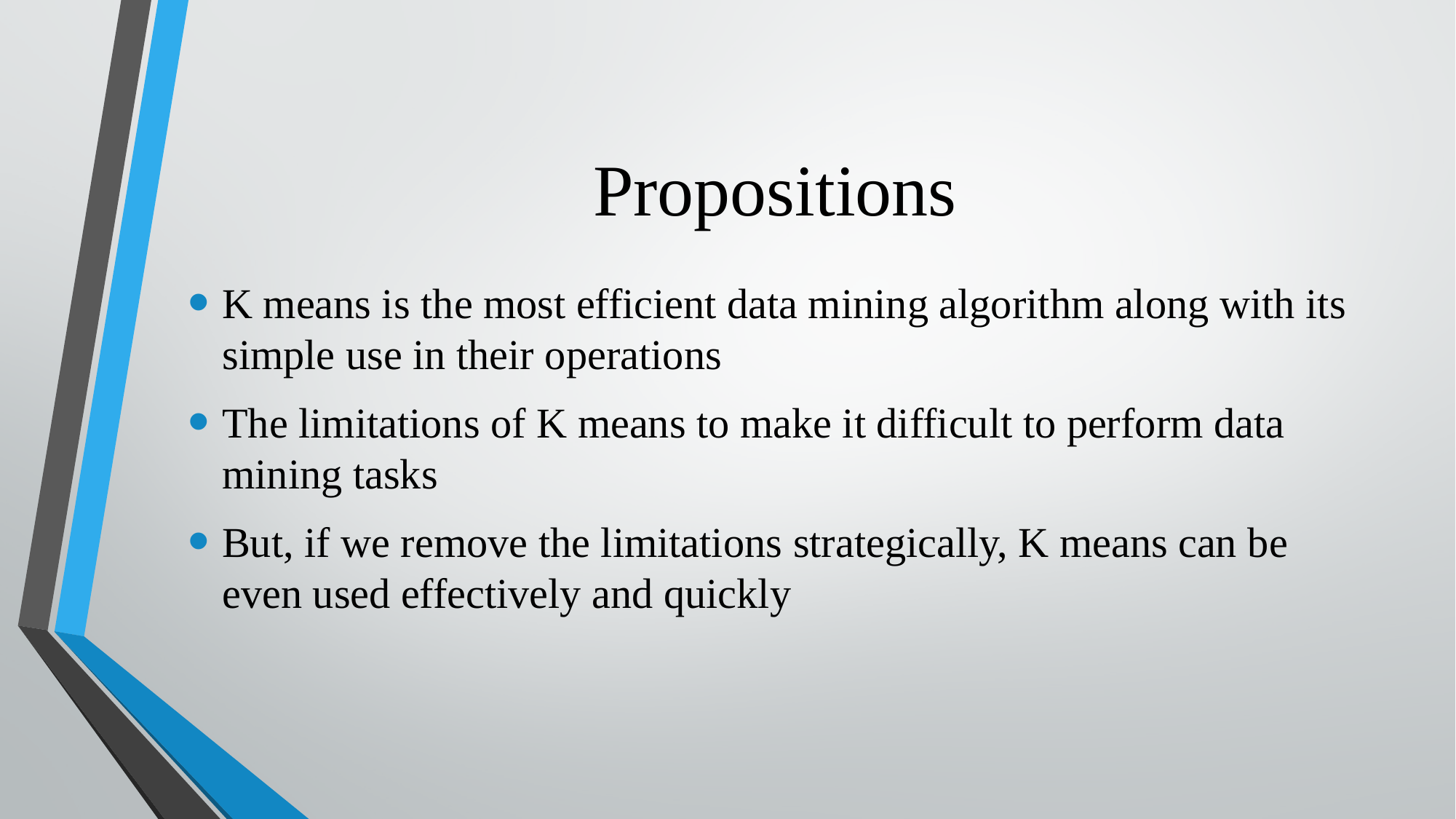

# Propositions
K means is the most efficient data mining algorithm along with its simple use in their operations
The limitations of K means to make it difficult to perform data mining tasks
But, if we remove the limitations strategically, K means can be even used effectively and quickly